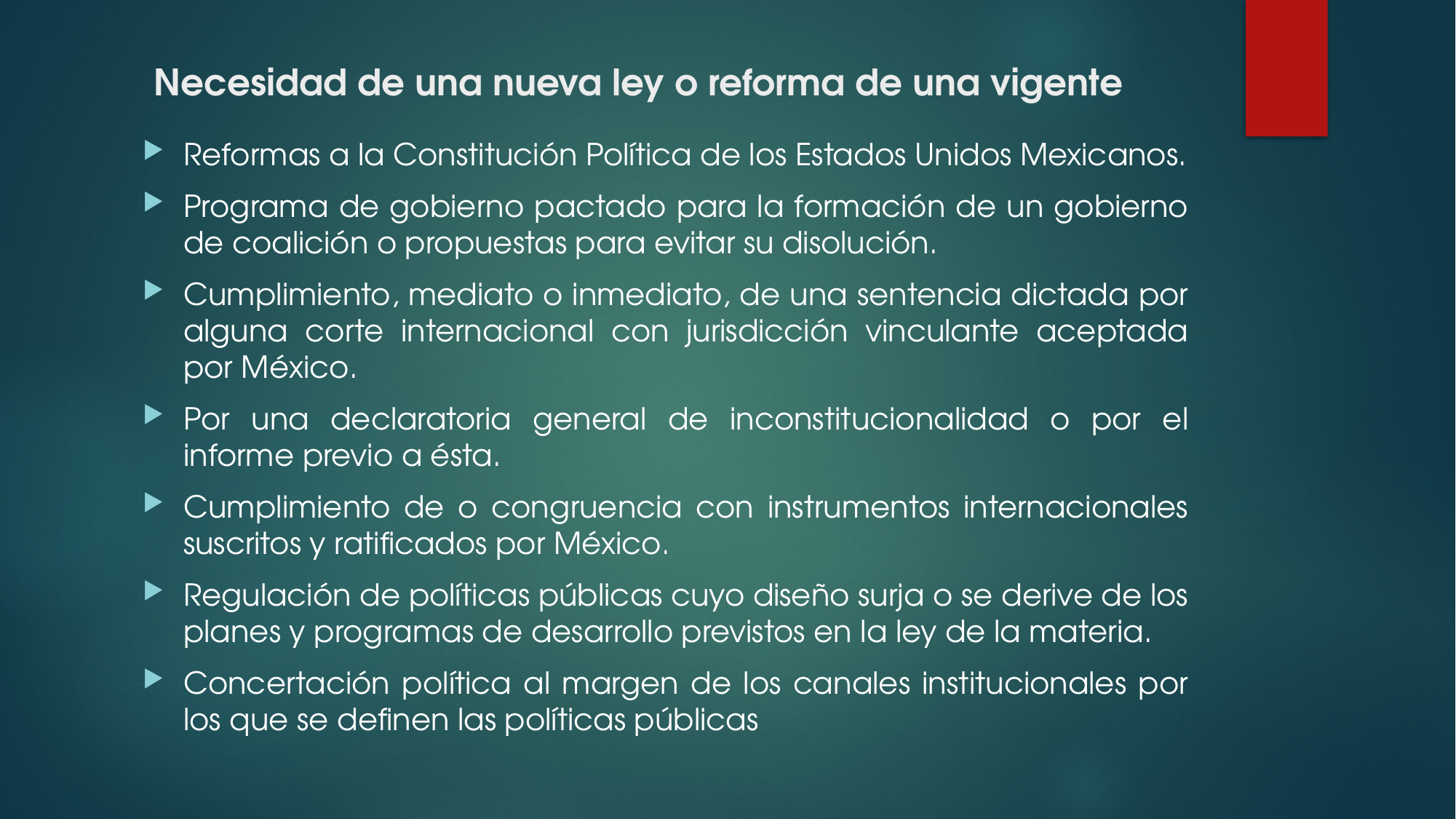

# Necesidad de una nueva ley o reforma de una vigente
Reformas a la Constitución Política de los Estados Unidos Mexicanos.
Programa de gobierno pactado para la formación de un gobierno de coalición o propuestas para evitar su disolución.
Cumplimiento, mediato o inmediato, de una sentencia dictada por alguna corte internacional con jurisdicción vinculante aceptada por México.
Por una declaratoria general de inconstitucionalidad o por el informe previo a ésta.
Cumplimiento de o congruencia con instrumentos internacionales suscritos y ratificados por México.
Regulación de políticas públicas cuyo diseño surja o se derive de los planes y programas de desarrollo previstos en la ley de la materia.
Concertación política al margen de los canales institucionales por los que se definen las políticas públicas